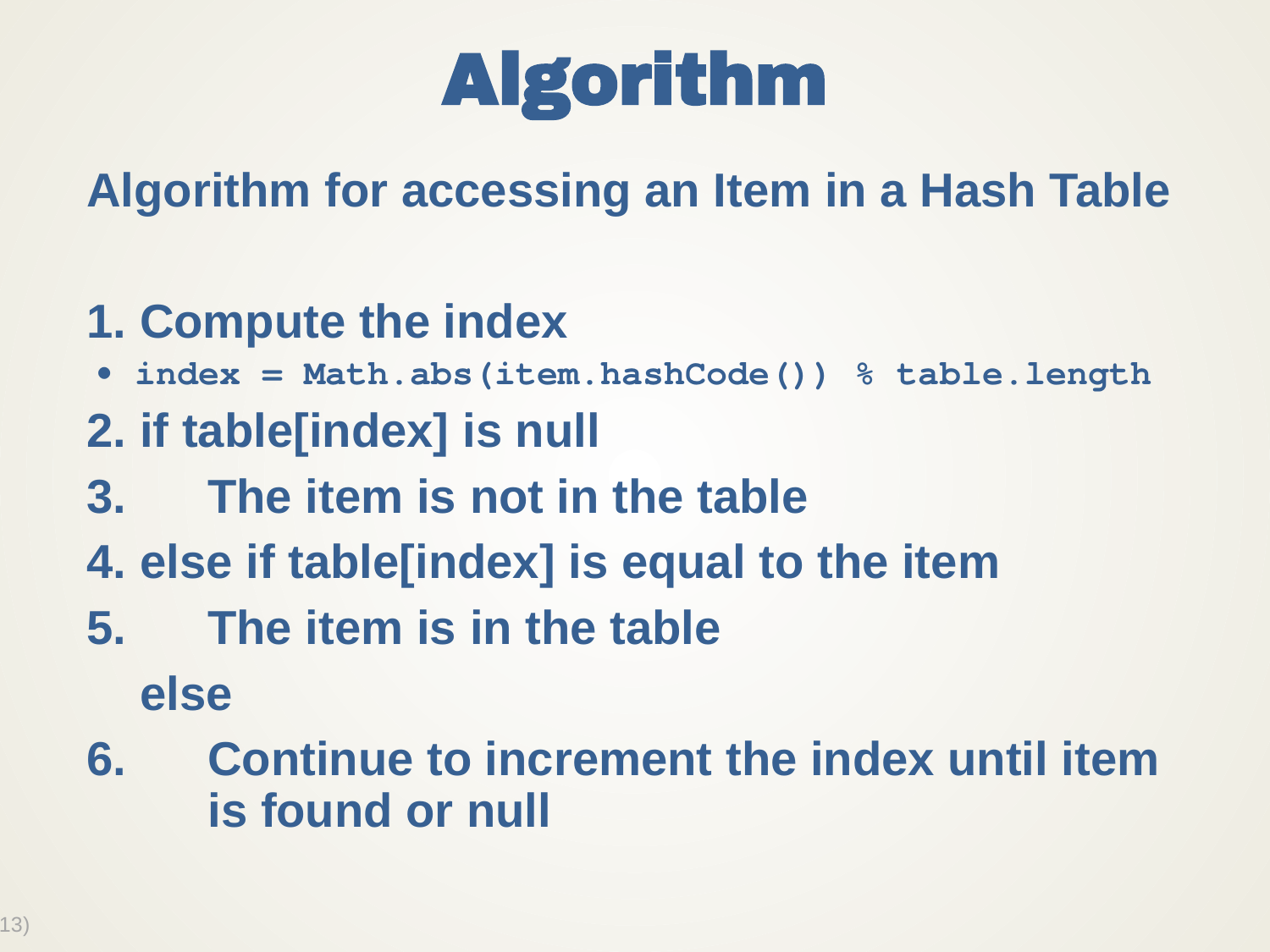

# Algorithm
Algorithm for accessing an Item in a Hash Table

1. Compute the index
index = Math.abs(item.hashCode()) % table.length
2. if table[index] is null
3.	The item is not in the table
4. else if table[index] is equal to the item
5. 	The item is in the table
    else
6. 	Continue to increment the index until item
 	is found or null